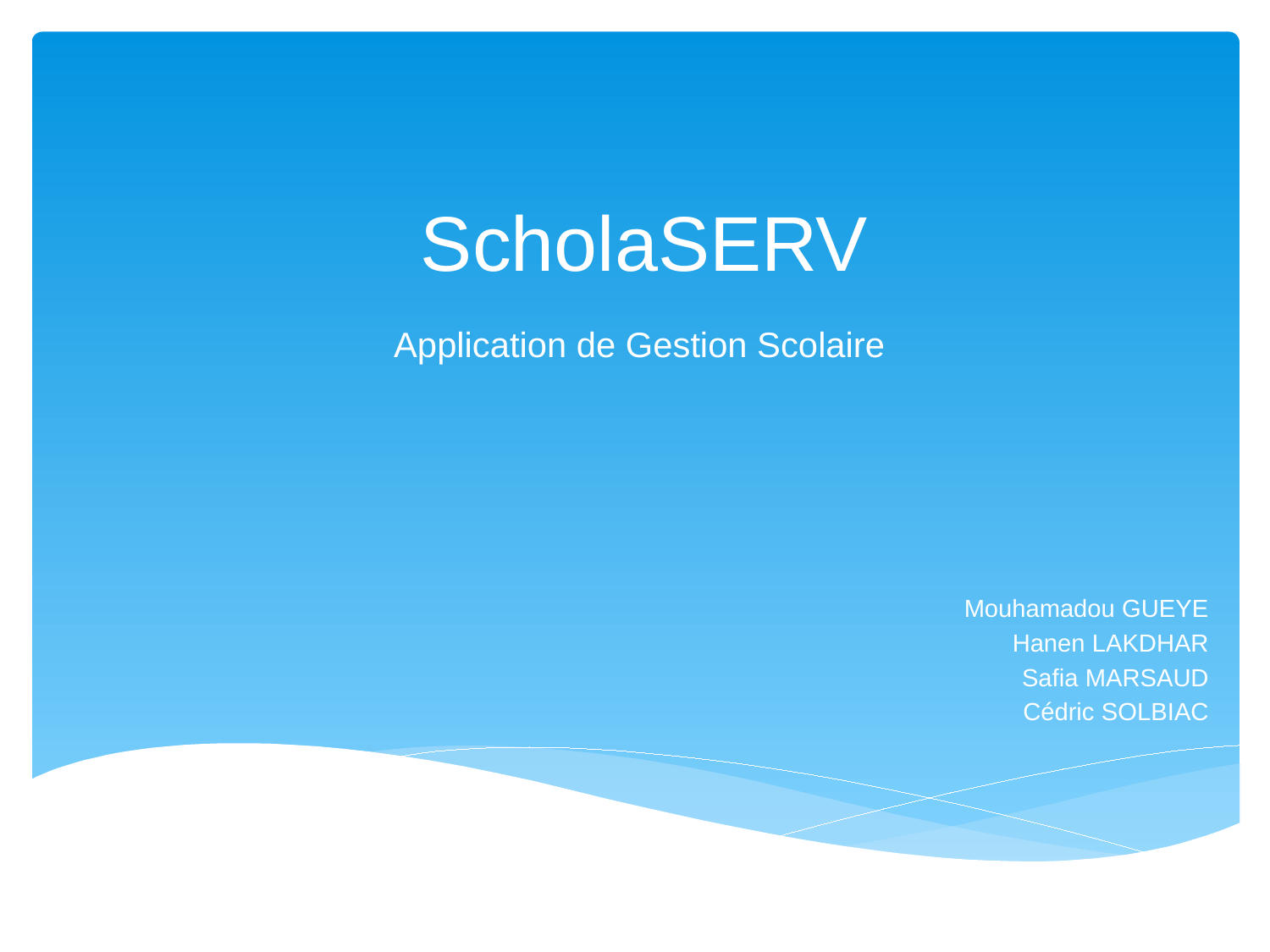

# ScholaSERV
Application de Gestion Scolaire

Mouhamadou GUEYE
Hanen LAKDHAR
Safia MARSAUD
Cédric SOLBIAC